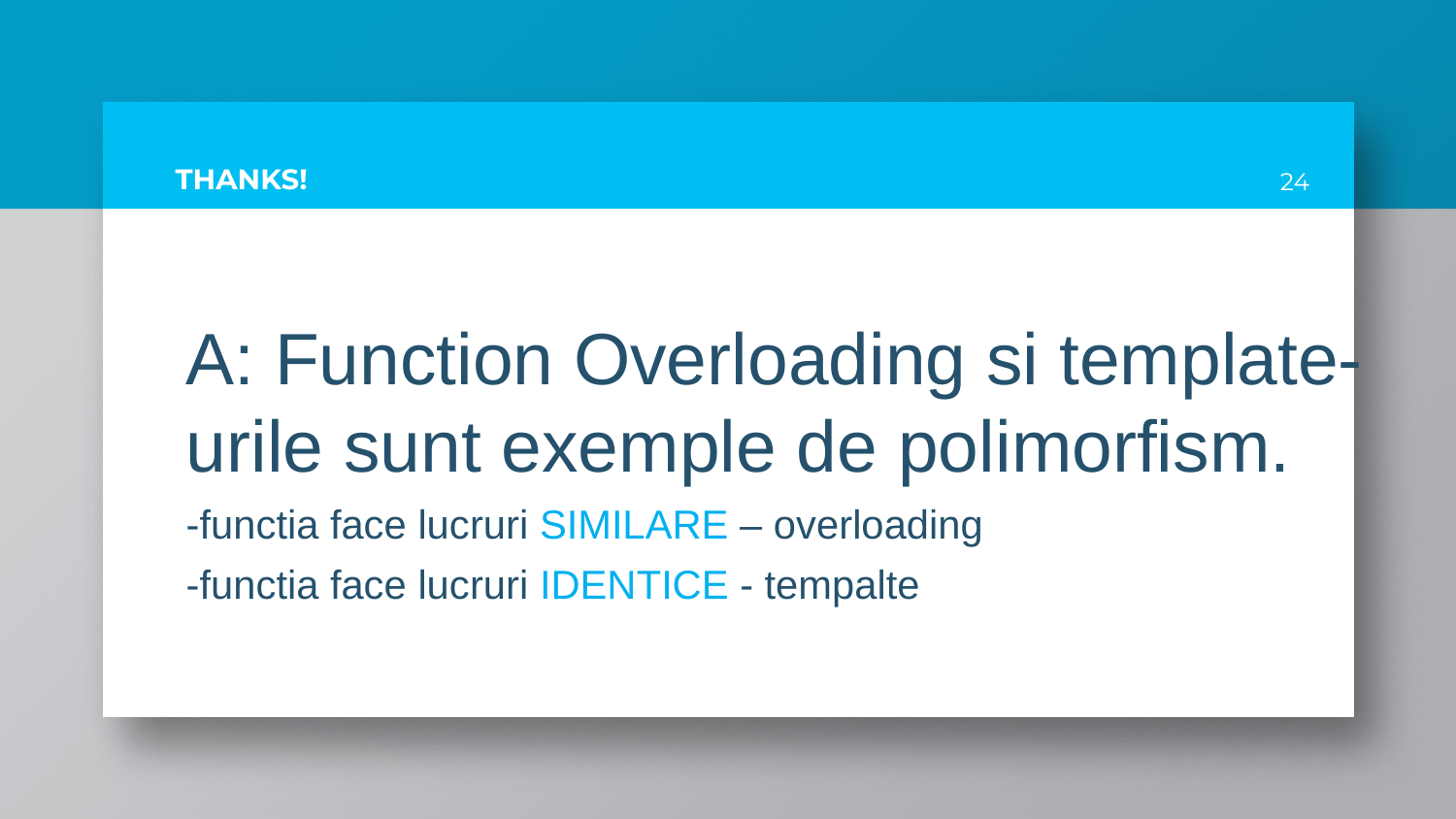

# THANKS!
24
A: Function Overloading si template-urile sunt exemple de polimorfism.
-functia face lucruri SIMILARE – overloading
-functia face lucruri IDENTICE - tempalte